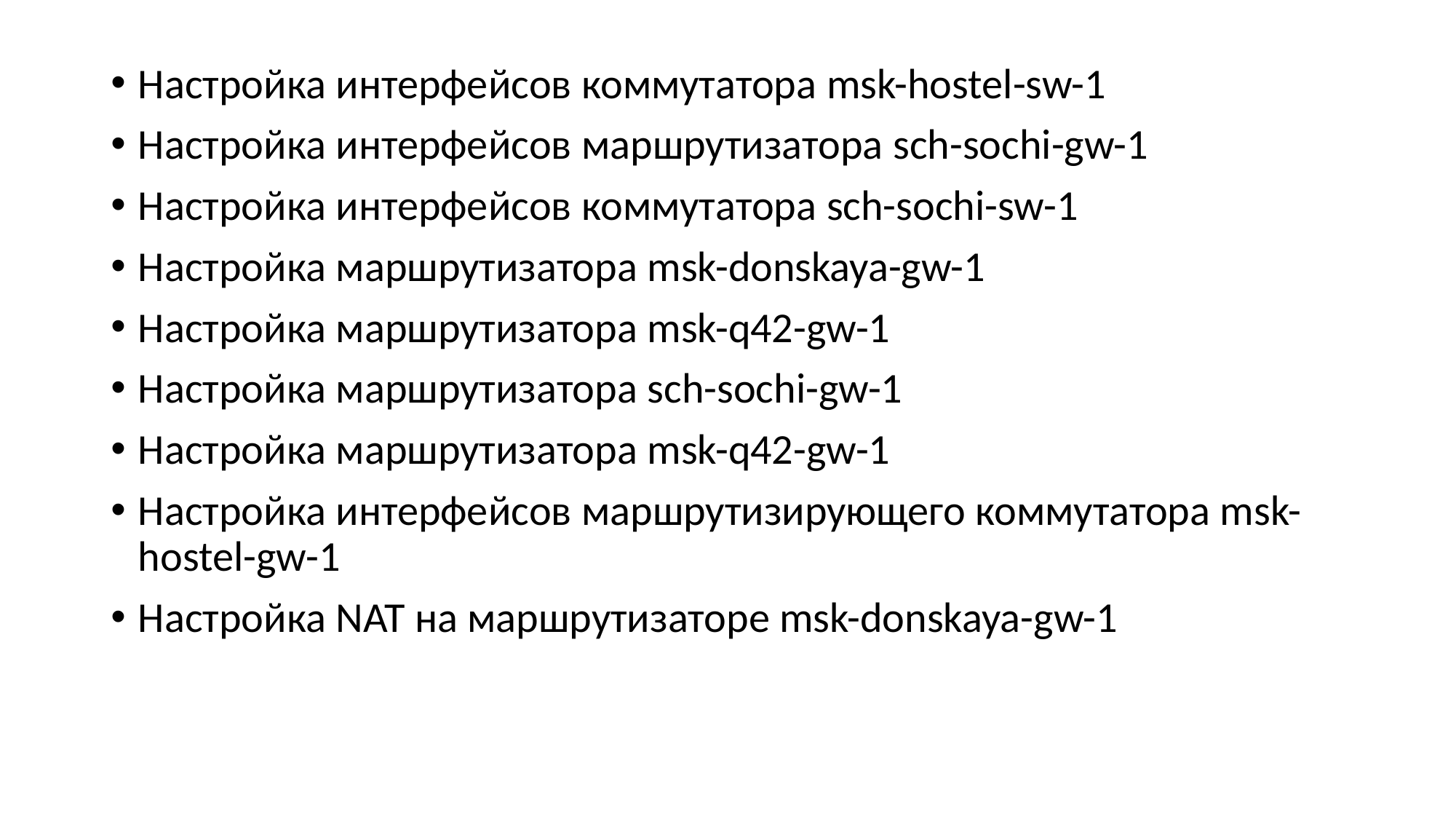

Настройка интерфейсов коммутатора msk-hostel-sw-1
Настройка интерфейсов маршрутизатора sch-sochi-gw-1
Настройка интерфейсов коммутатора sch-sochi-sw-1
Настройка маршрутизатора msk-donskaya-gw-1
Настройка маршрутизатора msk-q42-gw-1
Настройка маршрутизатора sch-sochi-gw-1
Настройка маршрутизатора msk-q42-gw-1
Настройка интерфейсов маршрутизирующего коммутатора msk-hostel-gw-1
Настройка NAT на маршрутизаторе msk-donskaya-gw-1